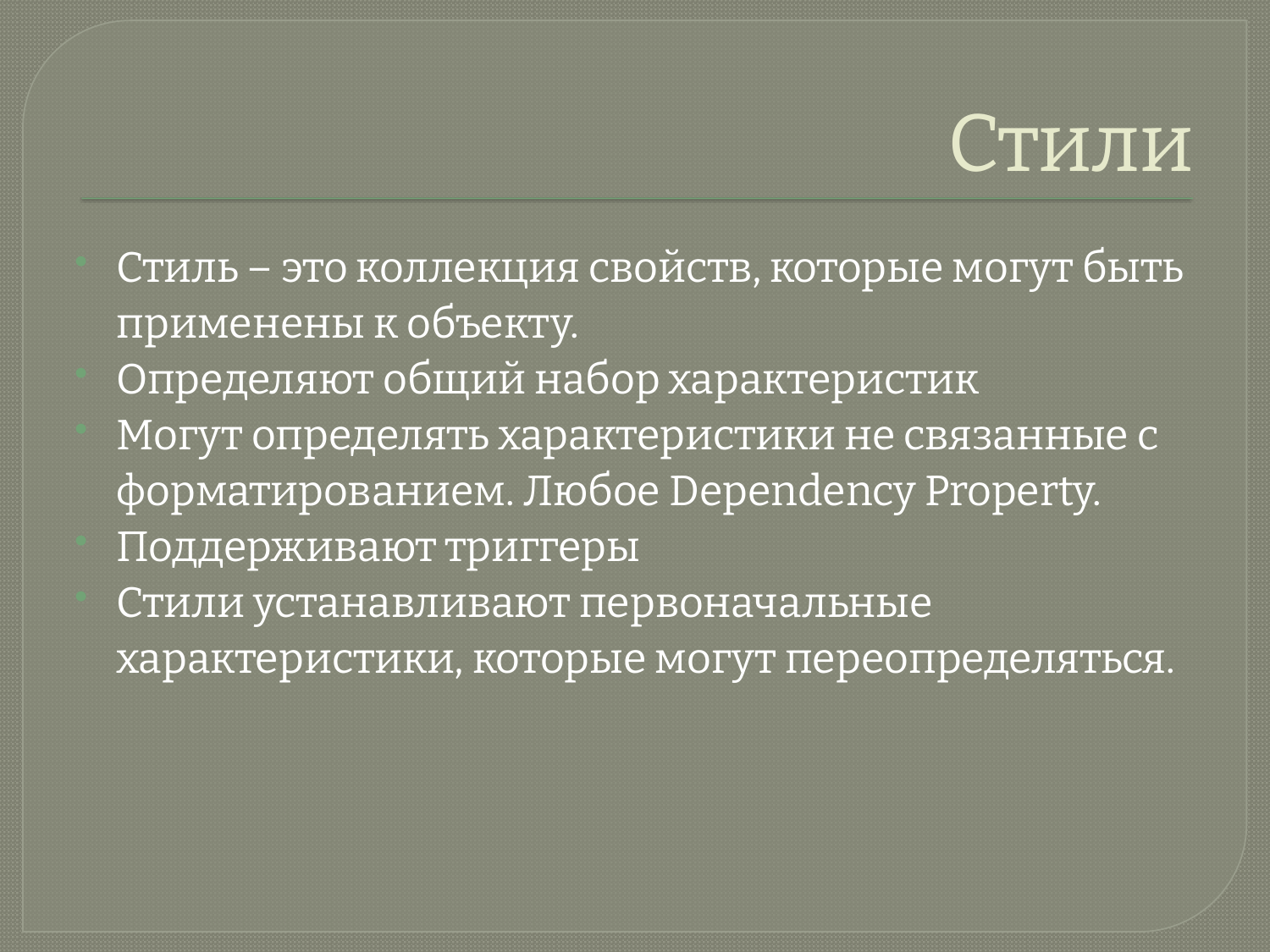

# Стили
Стиль – это коллекция свойств, которые могут быть применены к объекту.
Определяют общий набор характеристик
Могут определять характеристики не связанные с форматированием. Любое Dependency Property.
Поддерживают триггеры
Стили устанавливают первоначальные характеристики, которые могут переопределяться.